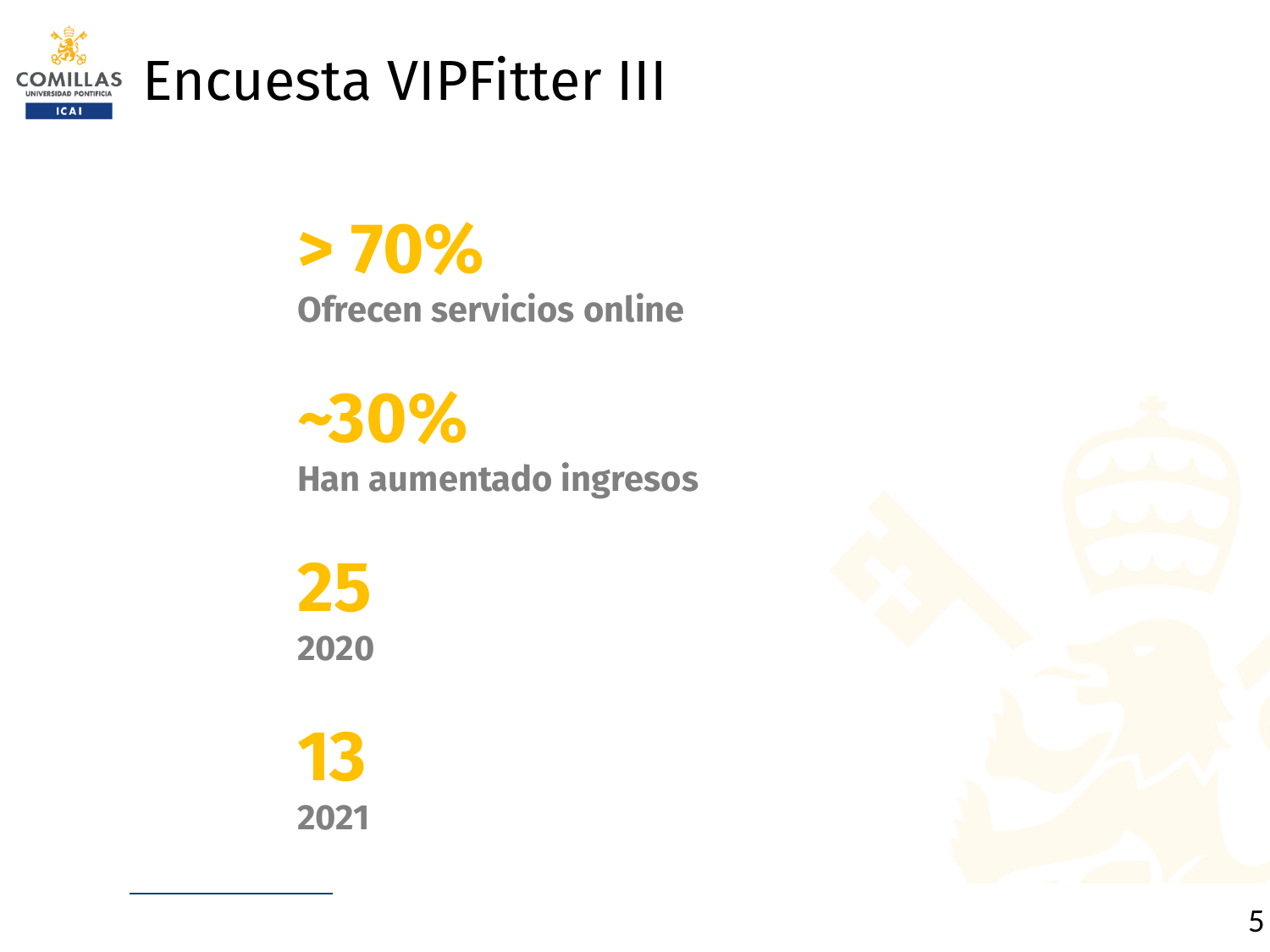

# Encuesta VIPFitter III
> 70%
Ofrecen servicios online

~30%
Han aumentado ingresos

25
2020

13
2021